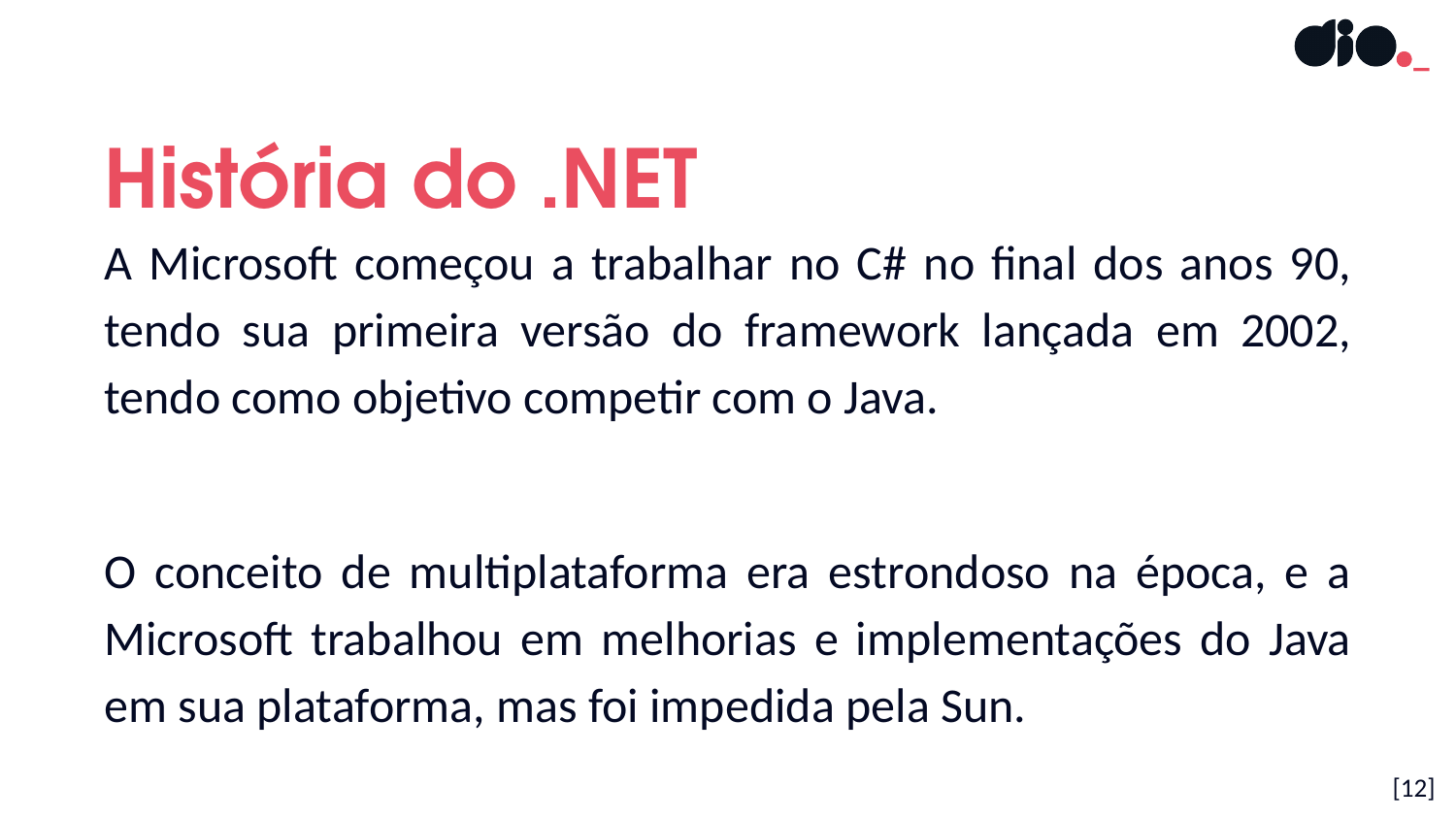

História do .NET
A Microsoft começou a trabalhar no C# no final dos anos 90, tendo sua primeira versão do framework lançada em 2002, tendo como objetivo competir com o Java.

O conceito de multiplataforma era estrondoso na época, e a Microsoft trabalhou em melhorias e implementações do Java em sua plataforma, mas foi impedida pela Sun.

[12]